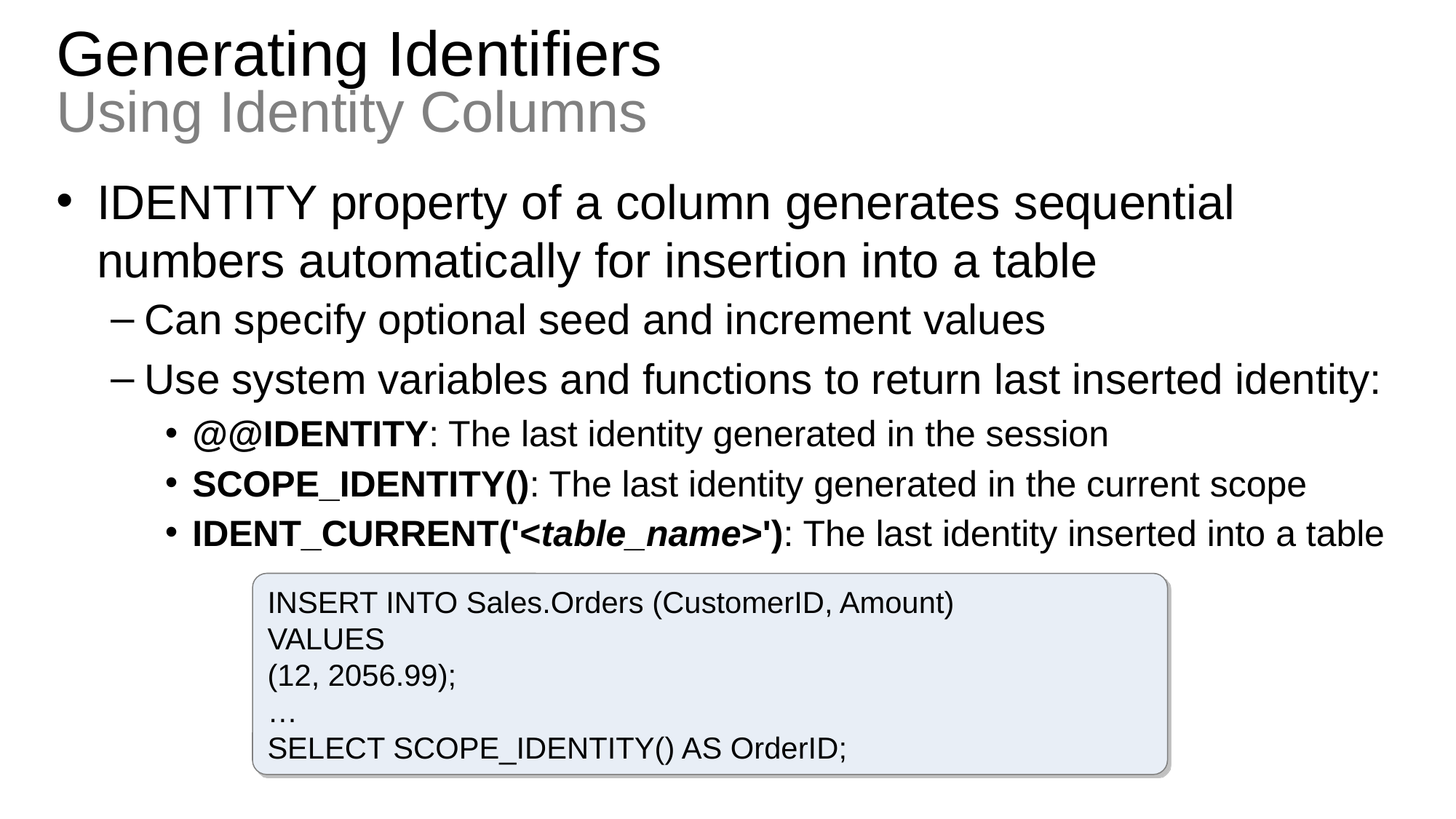

# Generating Identifiers Using Identity Columns
IDENTITY property of a column generates sequential numbers automatically for insertion into a table
Can specify optional seed and increment values
Use system variables and functions to return last inserted identity:
@@IDENTITY: The last identity generated in the session
SCOPE_IDENTITY(): The last identity generated in the current scope
IDENT_CURRENT('<table_name>'): The last identity inserted into a table
INSERT INTO Sales.Orders (CustomerID, Amount)
VALUES
(12, 2056.99);
…
SELECT SCOPE_IDENTITY() AS OrderID;